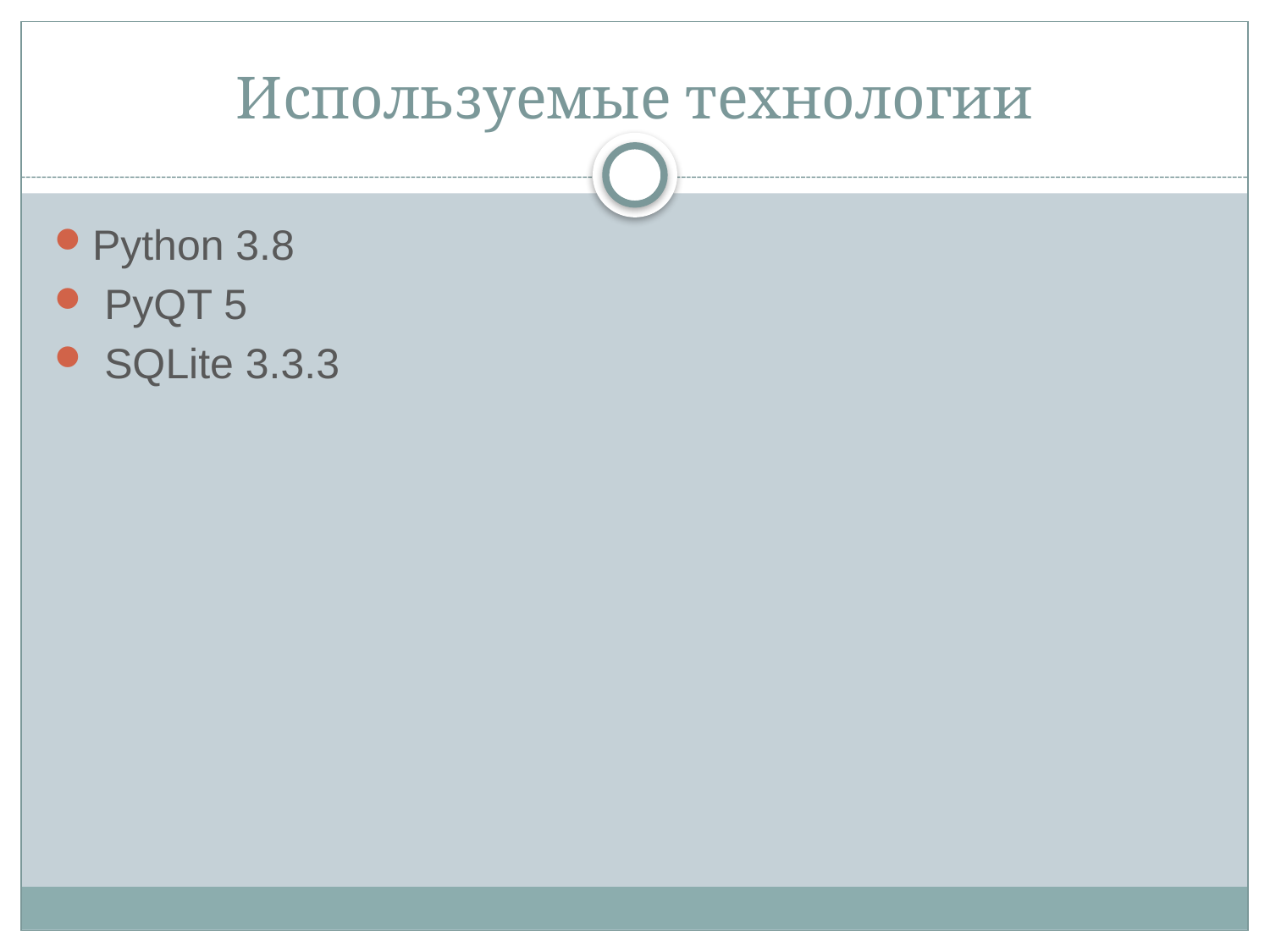

# Используемые технологии
Python 3.8
 PyQT 5
 SQLite 3.3.3